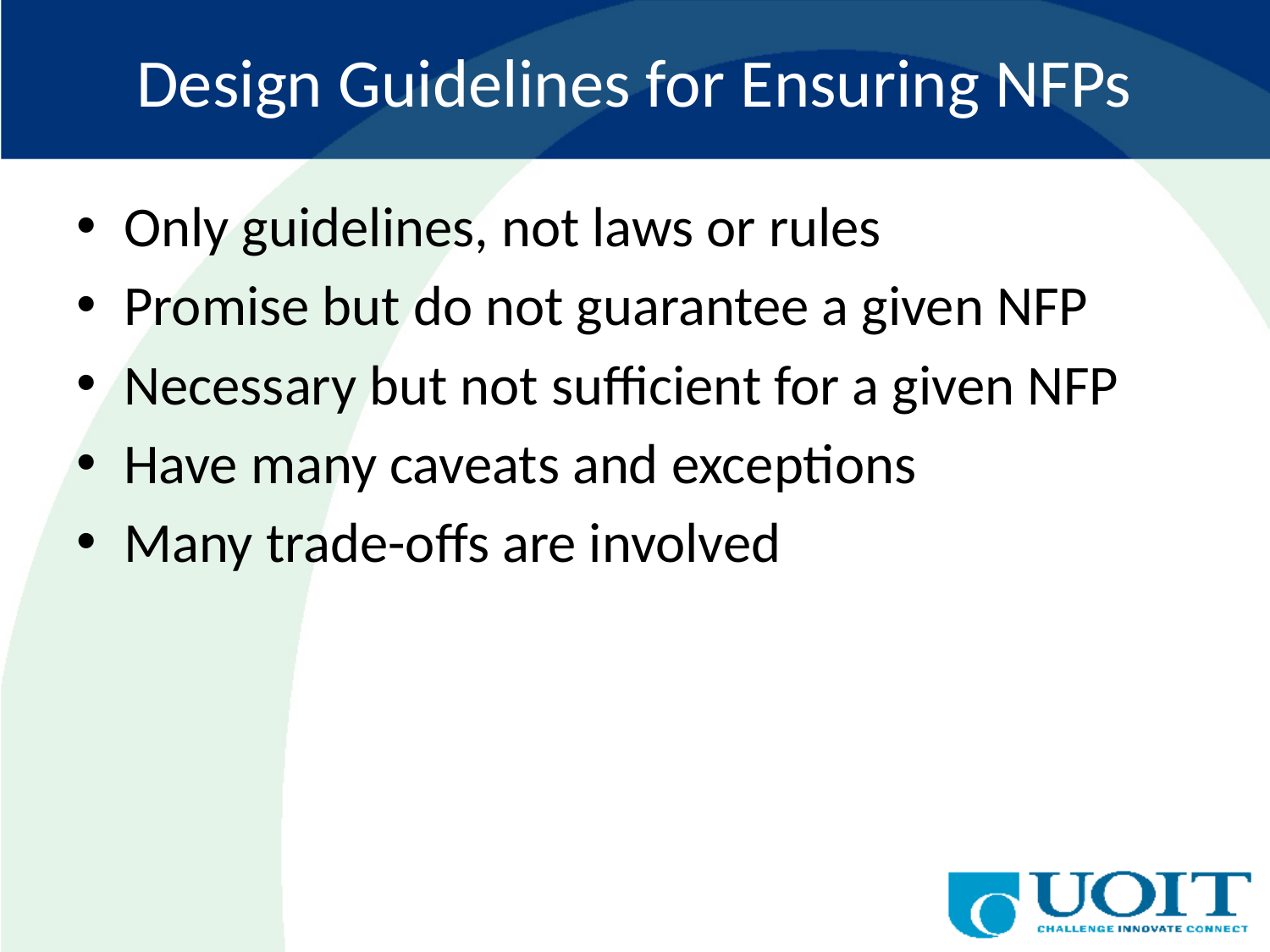

# Design Guidelines for Ensuring NFPs
Only guidelines, not laws or rules
Promise but do not guarantee a given NFP
Necessary but not sufficient for a given NFP
Have many caveats and exceptions
Many trade-offs are involved